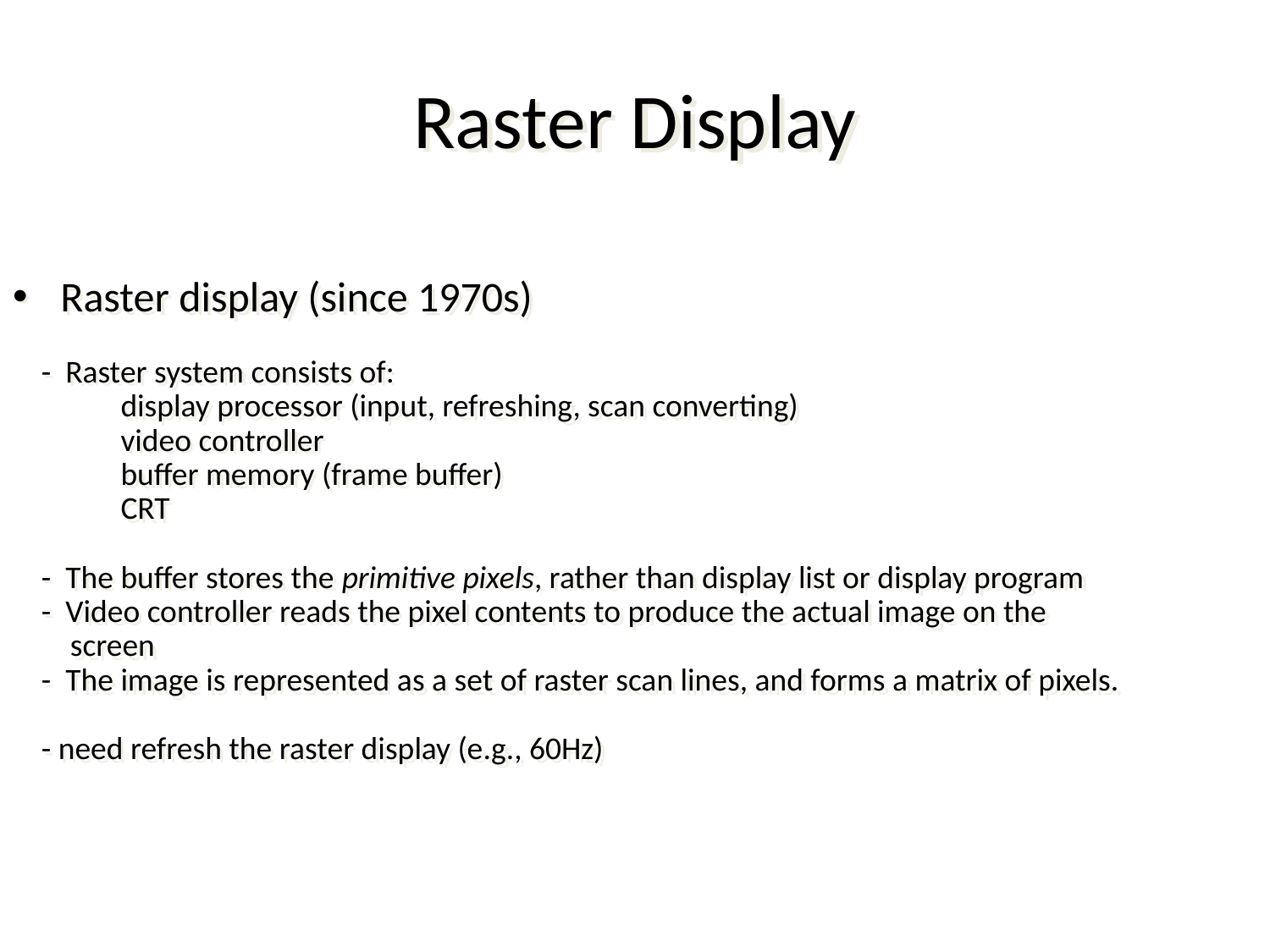

# Raster Display

Raster display (since 1970s)

    -  Raster system consists of:
               display processor (input, refreshing, scan converting)
               video controller
               buffer memory (frame buffer)
               CRT

    -  The buffer stores the primitive pixels, rather than display list or display program
    -  Video controller reads the pixel contents to produce the actual image on the
        screen
    -  The image is represented as a set of raster scan lines, and forms a matrix of pixels.

    - need refresh the raster display (e.g., 60Hz)